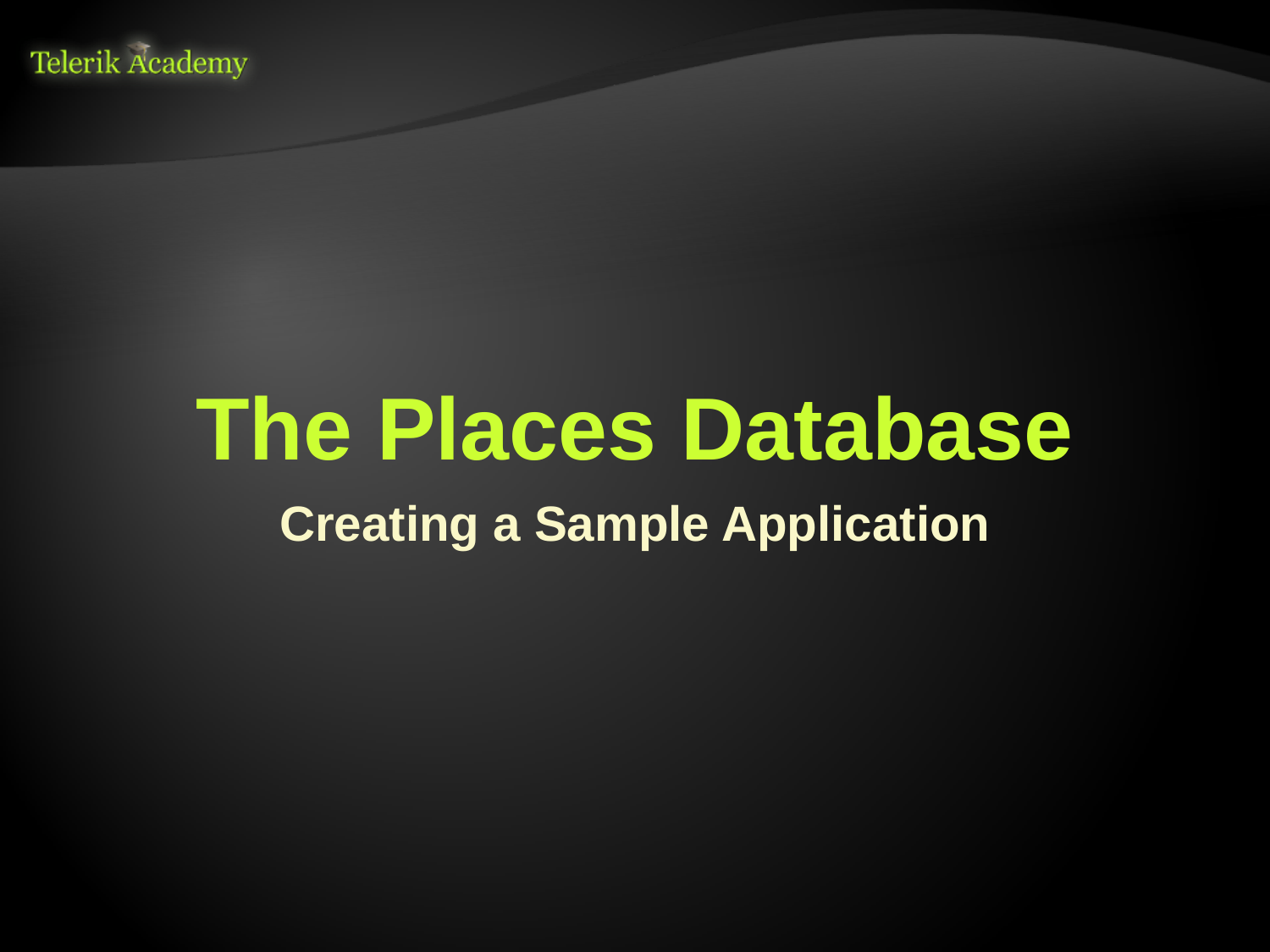

# The Places Database
Creating a Sample Application